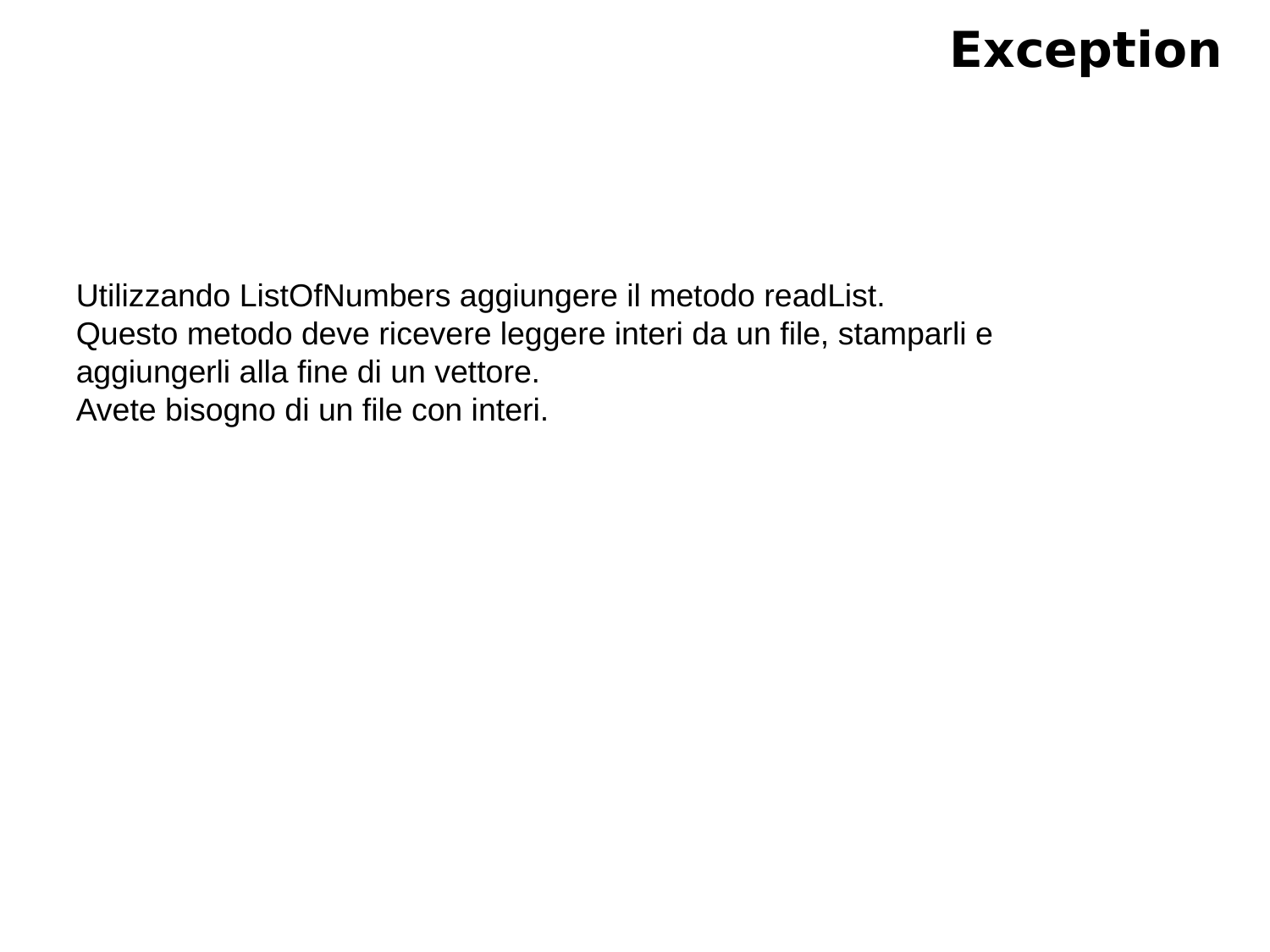

# Exception

Utilizzando ListOfNumbers aggiungere il metodo readList.
Questo metodo deve ricevere leggere interi da un file, stamparli e aggiungerli alla fine di un vettore.
Avete bisogno di un file con interi.